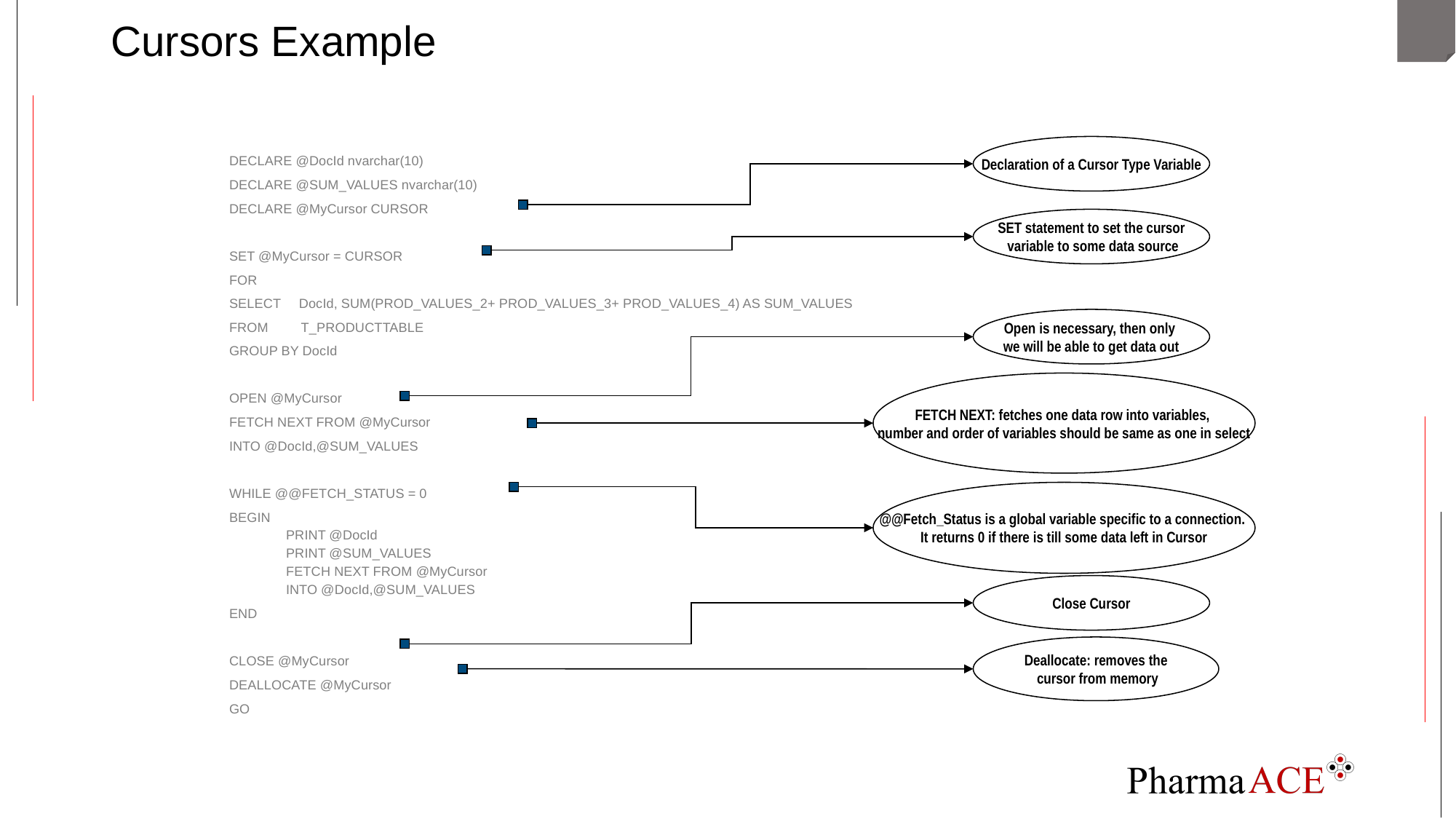

# Cursors Example

DECLARE @DocId nvarchar(10)
DECLARE @SUM_VALUES nvarchar(10)
DECLARE @MyCursor CURSOR

SET @MyCursor = CURSOR
FOR
SELECT     DocId, SUM(PROD_VALUES_2+ PROD_VALUES_3+ PROD_VALUES_4) AS SUM_VALUES
FROM         T_PRODUCTTABLE
GROUP BY DocId

OPEN @MyCursor
FETCH NEXT FROM @MyCursor
INTO @DocId,@SUM_VALUES

WHILE @@FETCH_STATUS = 0
BEGIN
PRINT @DocId
PRINT @SUM_VALUES
FETCH NEXT FROM @MyCursor
INTO @DocId,@SUM_VALUES
END

CLOSE @MyCursor
DEALLOCATE @MyCursor
GO
Declaration of a Cursor Type Variable

SET statement to set the cursor
 variable to some data source

Open is necessary, then only
we will be able to get data out
FETCH NEXT: fetches one data row into variables,
number and order of variables should be same as one in select

@@Fetch_Status is a global variable specific to a connection.
It returns 0 if there is till some data left in Cursor
Close Cursor
Deallocate: removes the
 cursor from memory